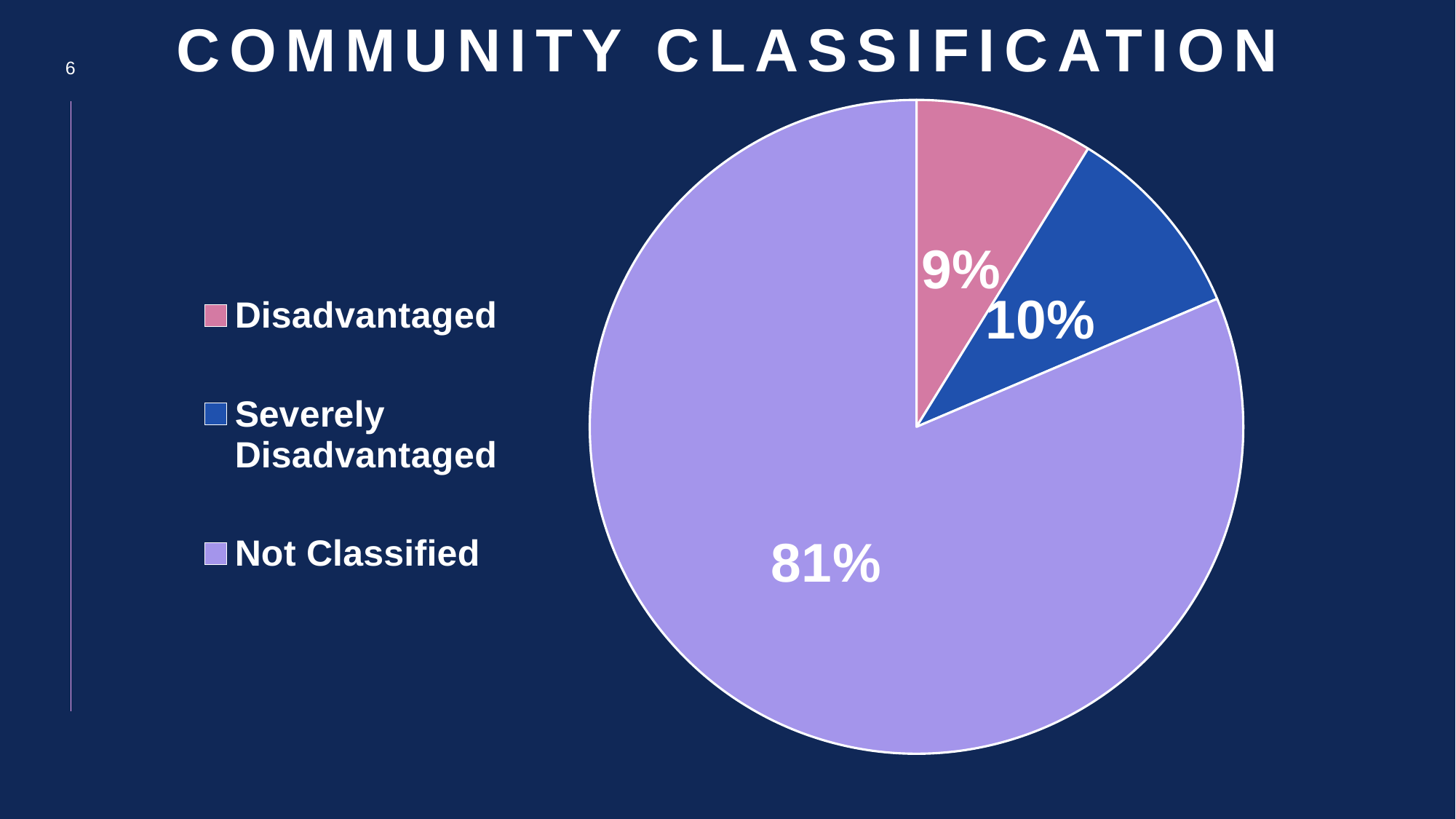

# Community classification
6

### Chart

| Category | Amount |
|---|---|
| Disadvantaged | 6605.0 |
| Severely Disadvantaged  | 7355.0 |
| Not Classified | 61102.0 |